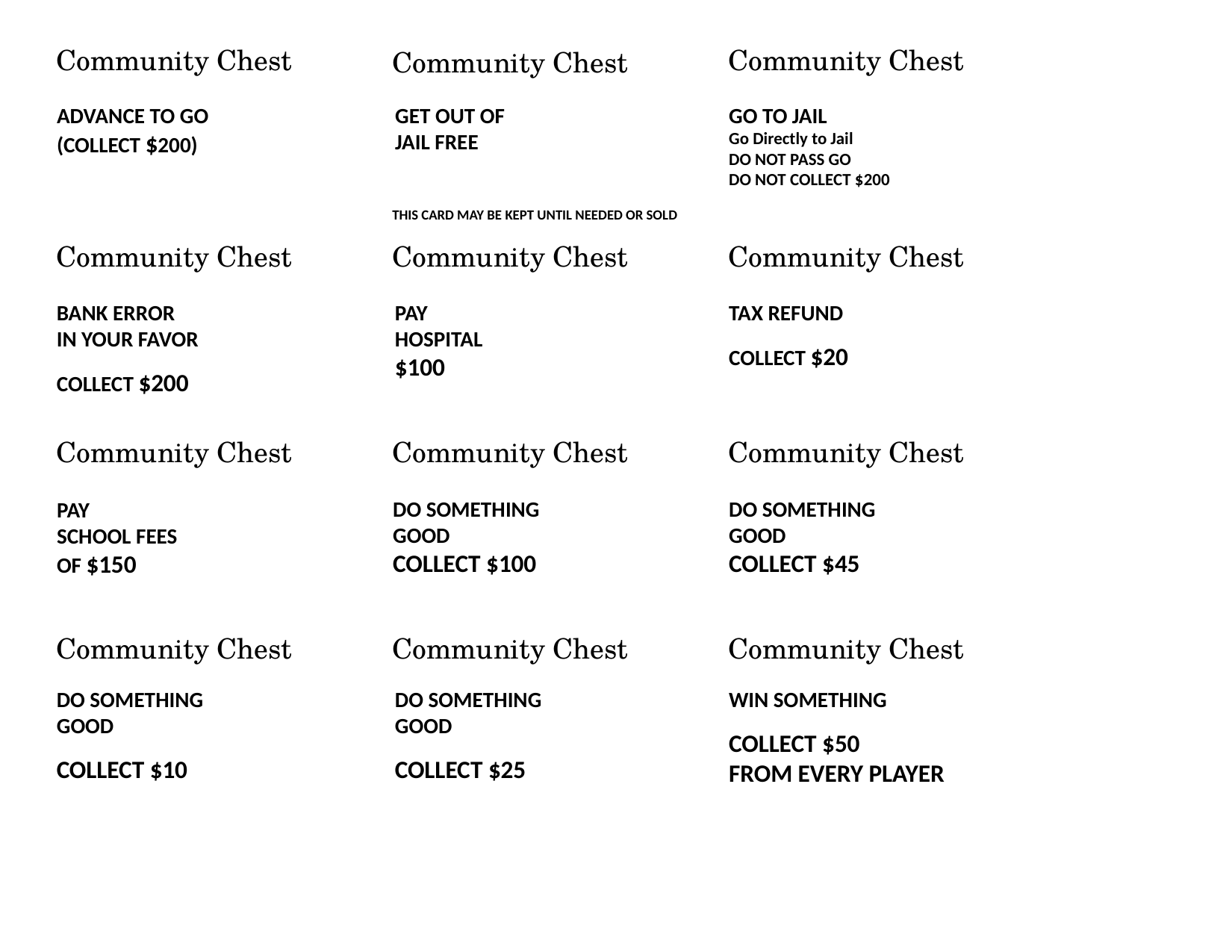

Community Chest

Community Chest
Community Chest
ADVANCE TO GO
(COLLECT $200)
GET OUT OF
JAIL FREE
GO TO JAIL
Go Directly to Jail
DO NOT PASS GO
DO NOT COLLECT $200
THIS CARD MAY BE KEPT UNTIL NEEDED OR SOLD

Community Chest

Community Chest

Community Chest
BANK ERROR
IN YOUR FAVOR
COLLECT $200
PAY
HOSPITAL
$100
TAX REFUND
COLLECT $20

Community Chest

Community Chest

Community Chest
DO SOMETHING GOOD
COLLECT $100
DO SOMETHING GOOD
COLLECT $45
PAY
SCHOOL FEES
OF $150

Community Chest
Community Chest
Community Chest
DO SOMETHING GOOD
COLLECT $10
DO SOMETHING GOOD
COLLECT $25
WIN SOMETHING
COLLECT $50
FROM EVERY PLAYER